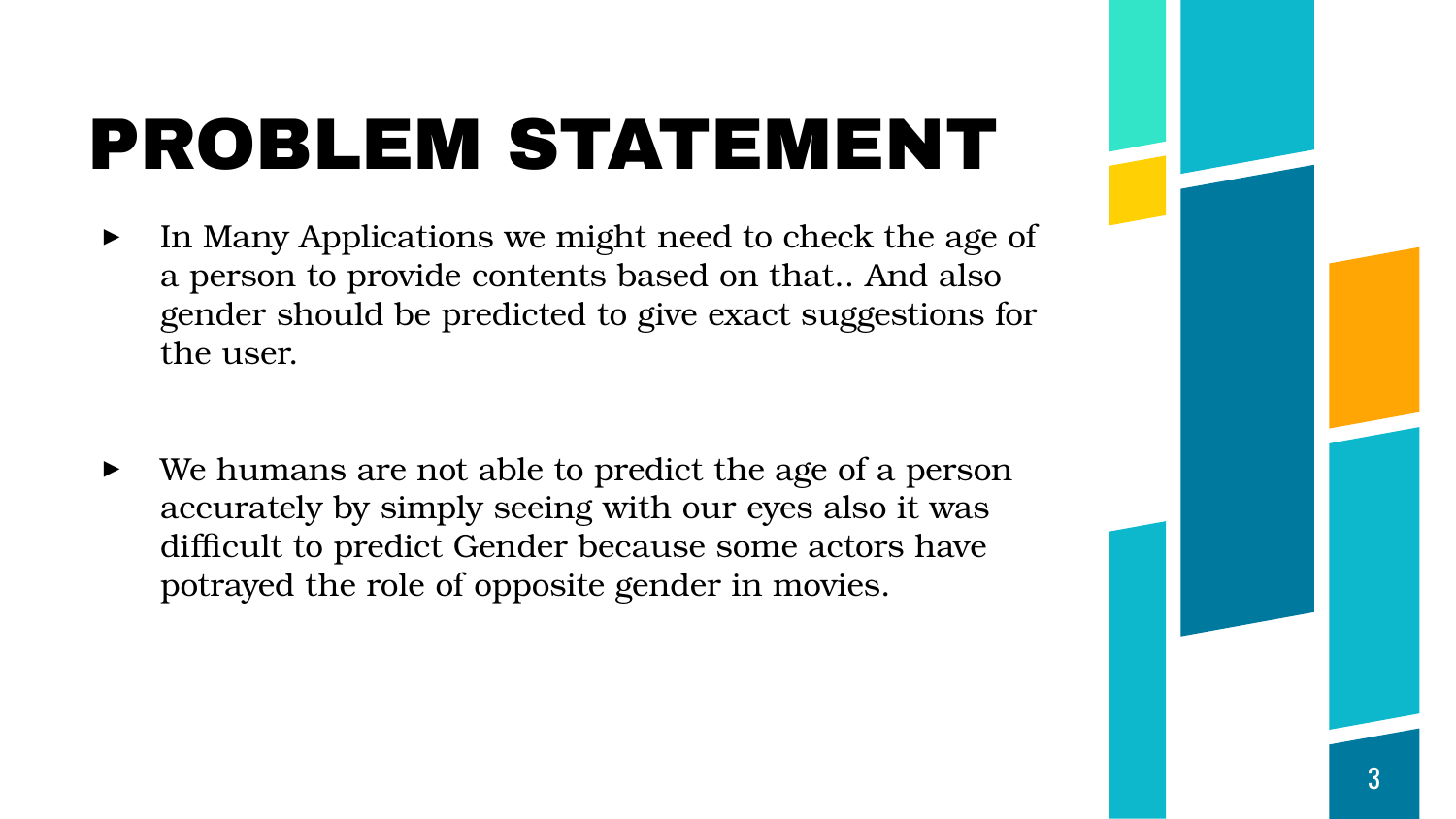

# PROBLEM STATEMENT
In Many Applications we might need to check the age of a person to provide contents based on that.. And also gender should be predicted to give exact suggestions for the user.

We humans are not able to predict the age of a person accurately by simply seeing with our eyes also it was difficult to predict Gender because some actors have potrayed the role of opposite gender in movies.
3